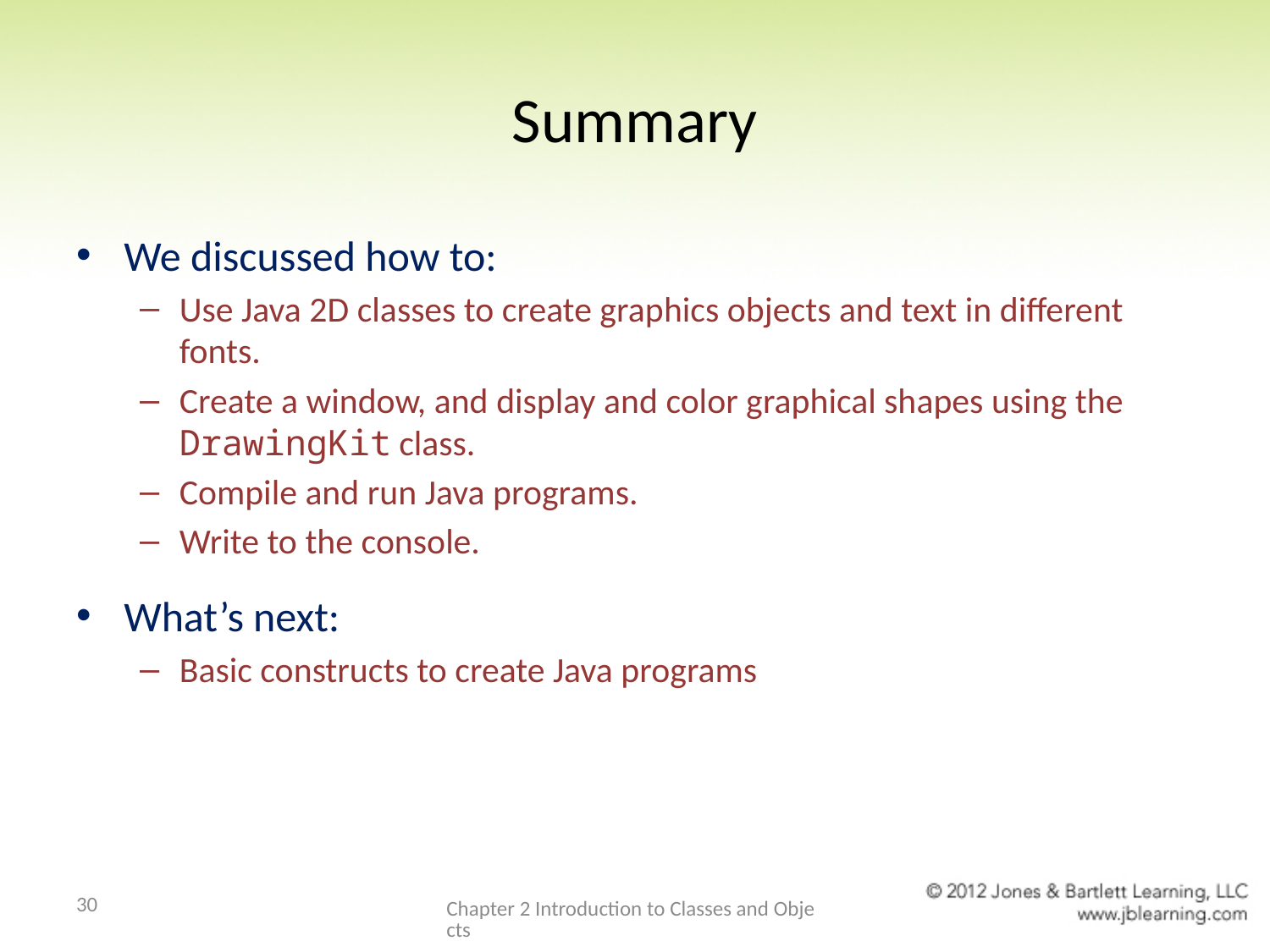

# Summary
We discussed how to:
Use Java 2D classes to create graphics objects and text in different fonts.
Create a window, and display and color graphical shapes using the DrawingKit class.
Compile and run Java programs.
Write to the console.
What’s next:
Basic constructs to create Java programs

30
Chapter 2 Introduction to Classes and Objects